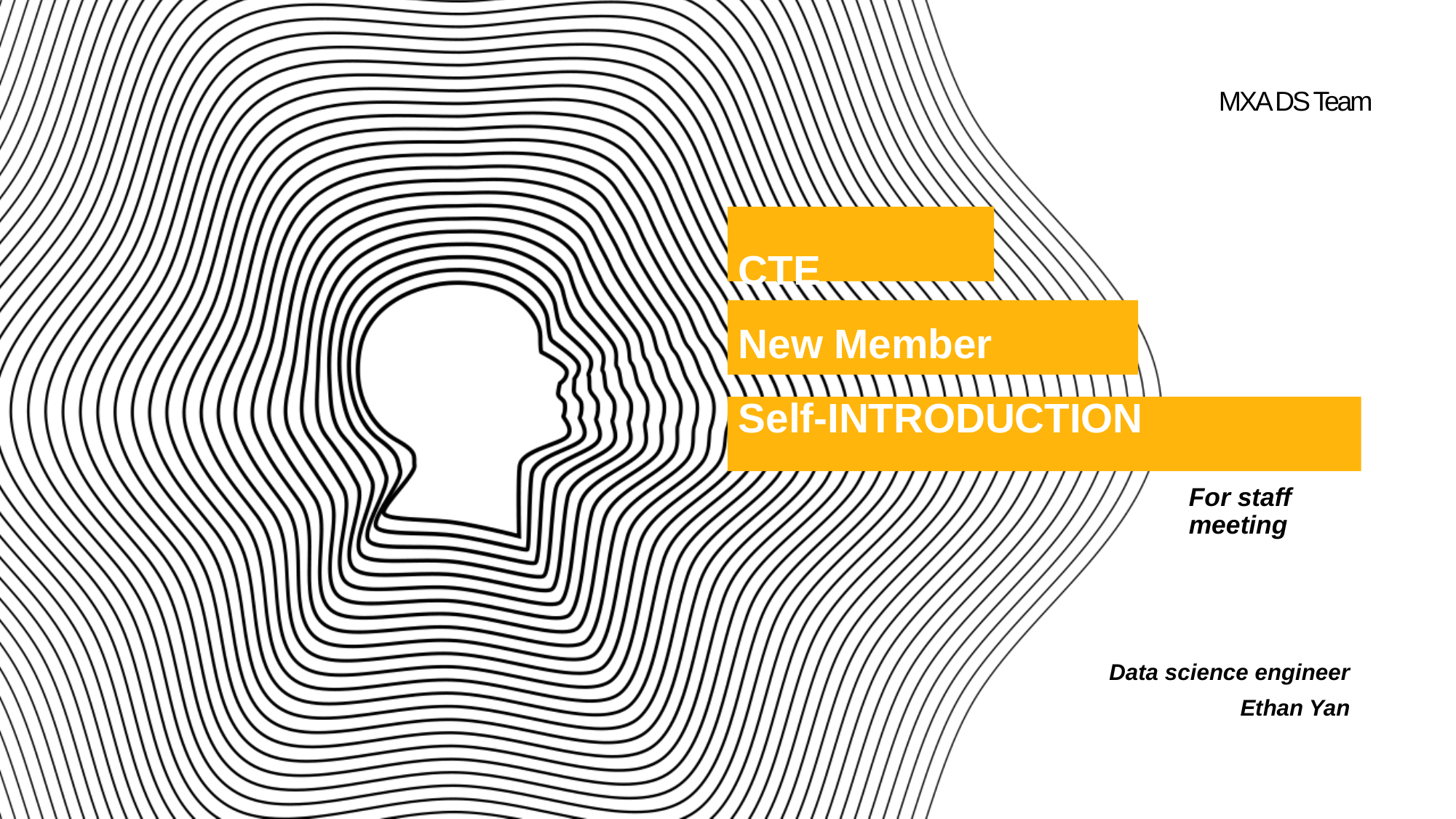

MXA DS Team

# CTE New Member Self-INTRODUCTION

For staff meeting
Data science engineer
Ethan Yan